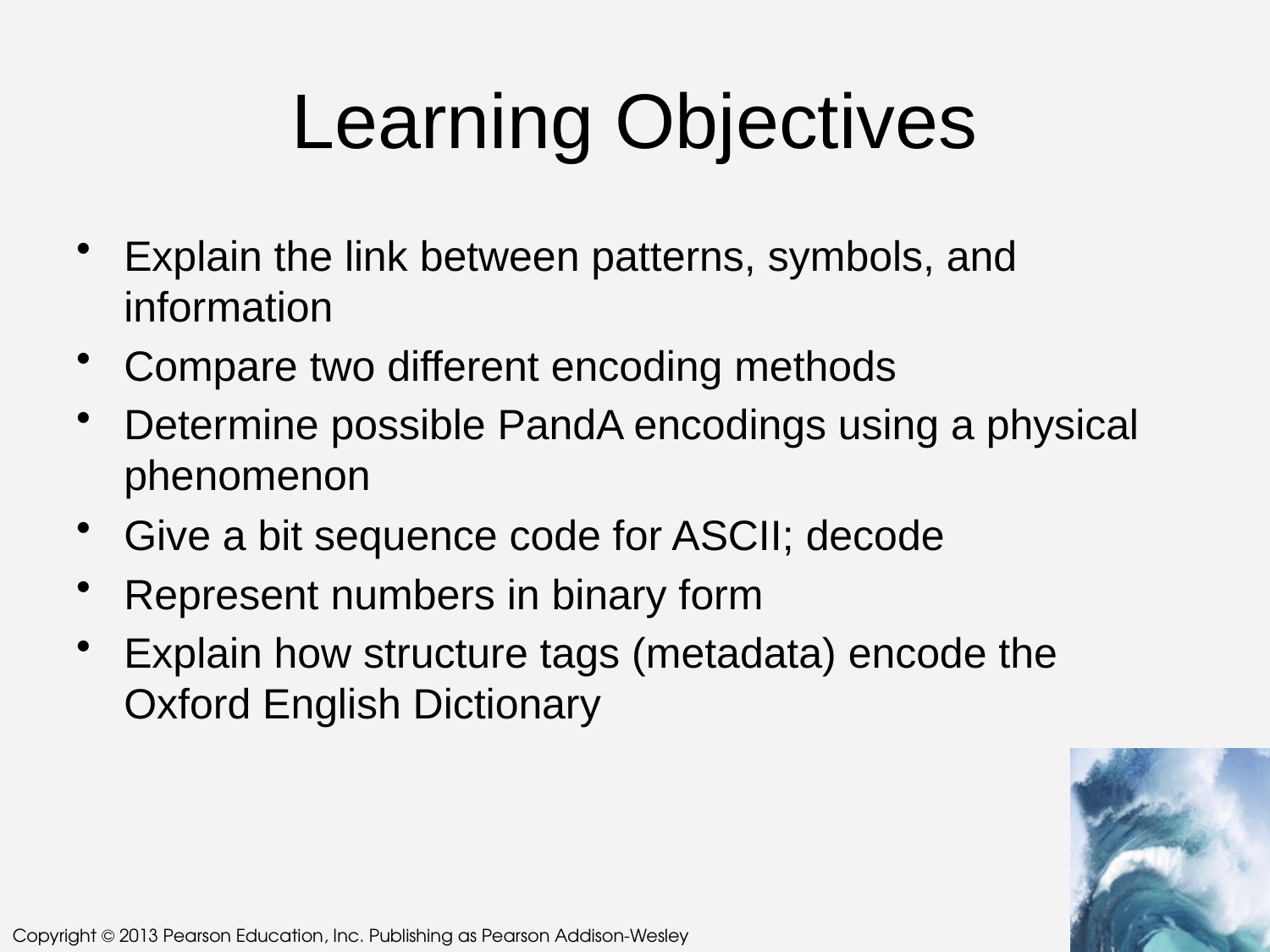

# Learning Objectives
Explain the link between patterns, symbols, and information
Compare two different encoding methods
Determine possible PandA encodings using a physical phenomenon
Give a bit sequence code for ASCII; decode
Represent numbers in binary form
Explain how structure tags (metadata) encode the Oxford English Dictionary